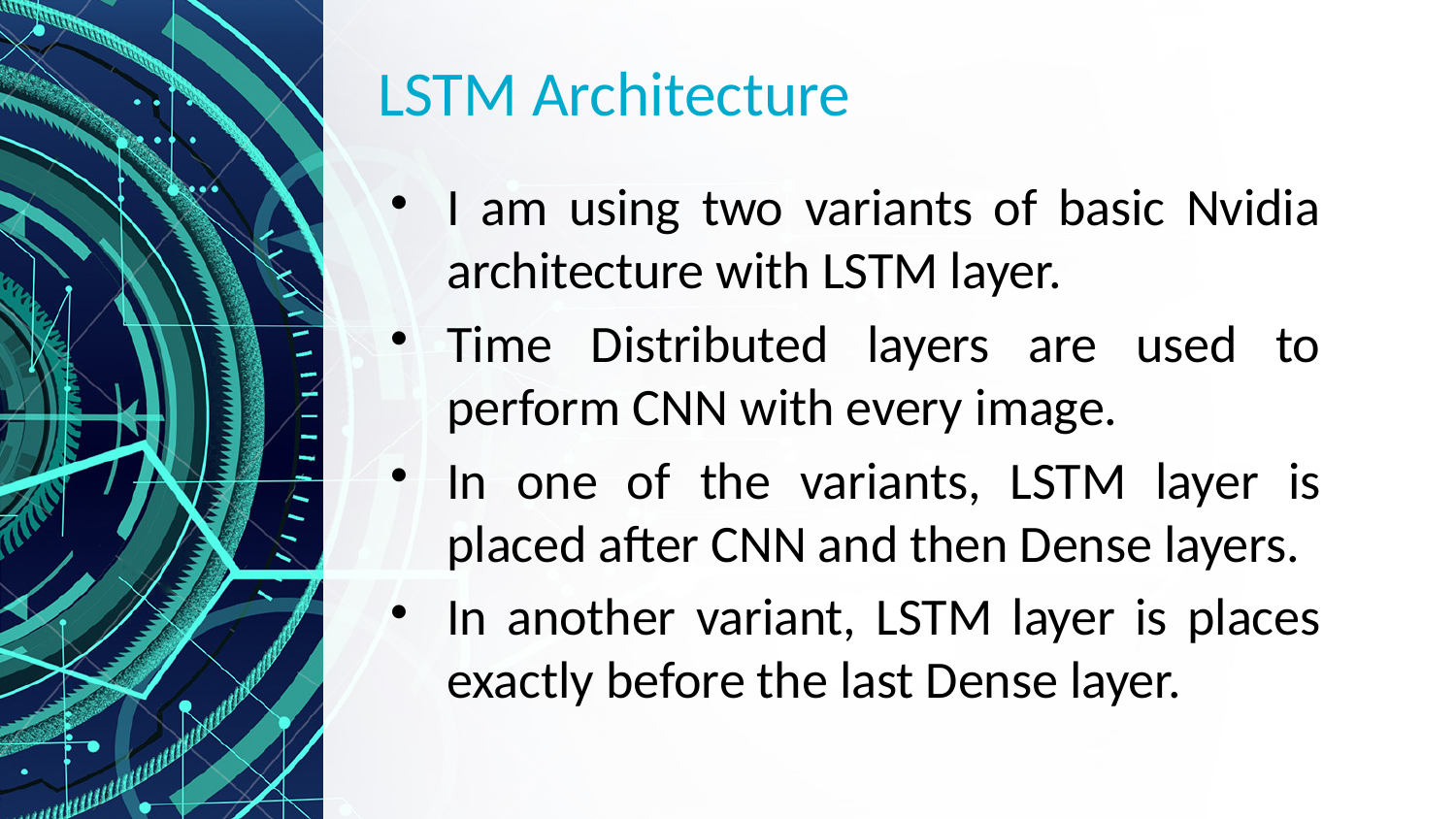

# LSTM Architecture
I am using two variants of basic Nvidia architecture with LSTM layer.
Time Distributed layers are used to perform CNN with every image.
In one of the variants, LSTM layer is placed after CNN and then Dense layers.
In another variant, LSTM layer is places exactly before the last Dense layer.